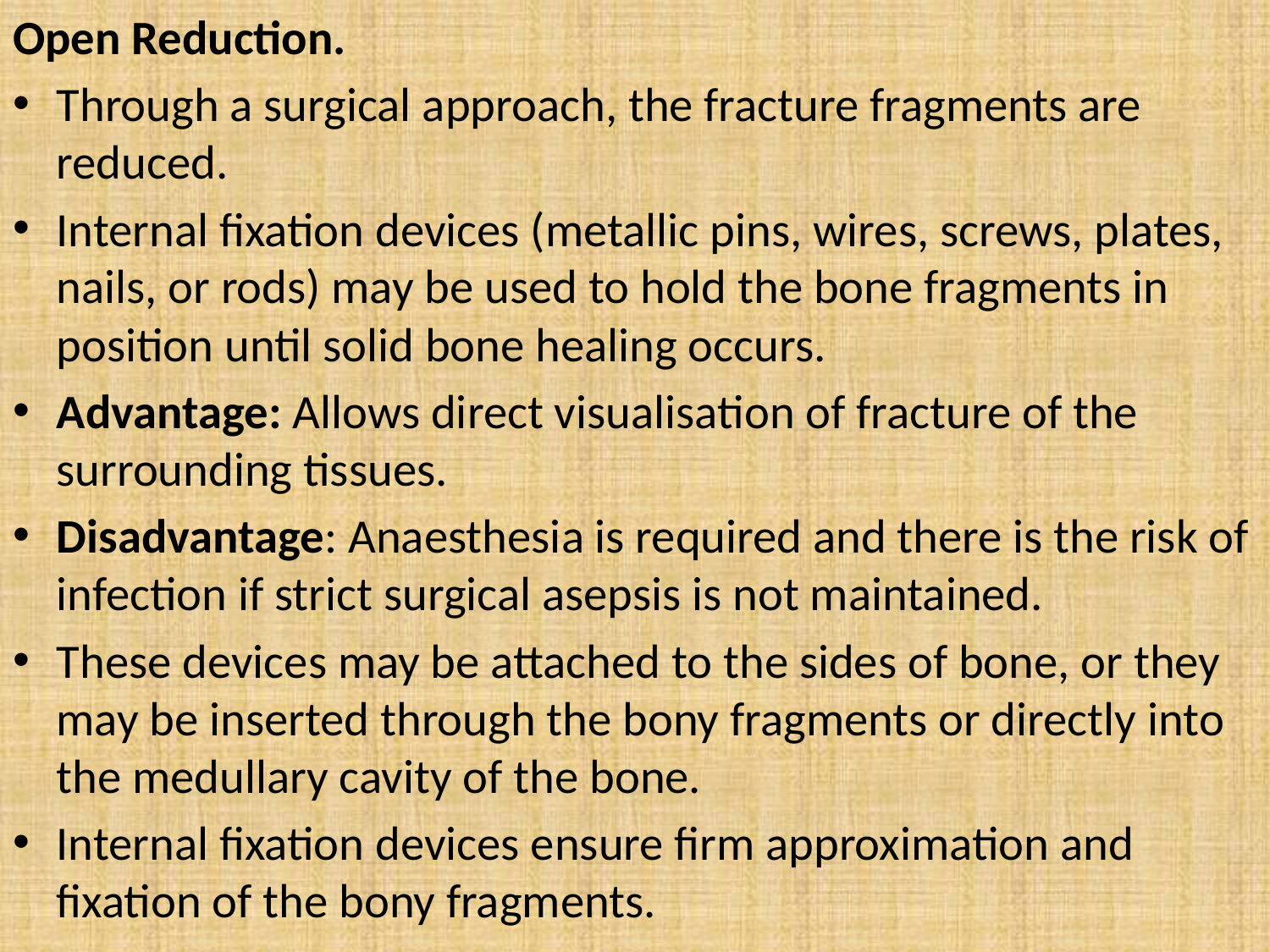

Open Reduction.
Through a surgical approach, the fracture fragments are reduced.
Internal fixation devices (metallic pins, wires, screws, plates, nails, or rods) may be used to hold the bone fragments in position until solid bone healing occurs.
Advantage: Allows direct visualisation of fracture of the surrounding tissues.
Disadvantage: Anaesthesia is required and there is the risk of infection if strict surgical asepsis is not maintained.
These devices may be attached to the sides of bone, or they may be inserted through the bony fragments or directly into the medullary cavity of the bone.
Internal fixation devices ensure firm approximation and fixation of the bony fragments.
#